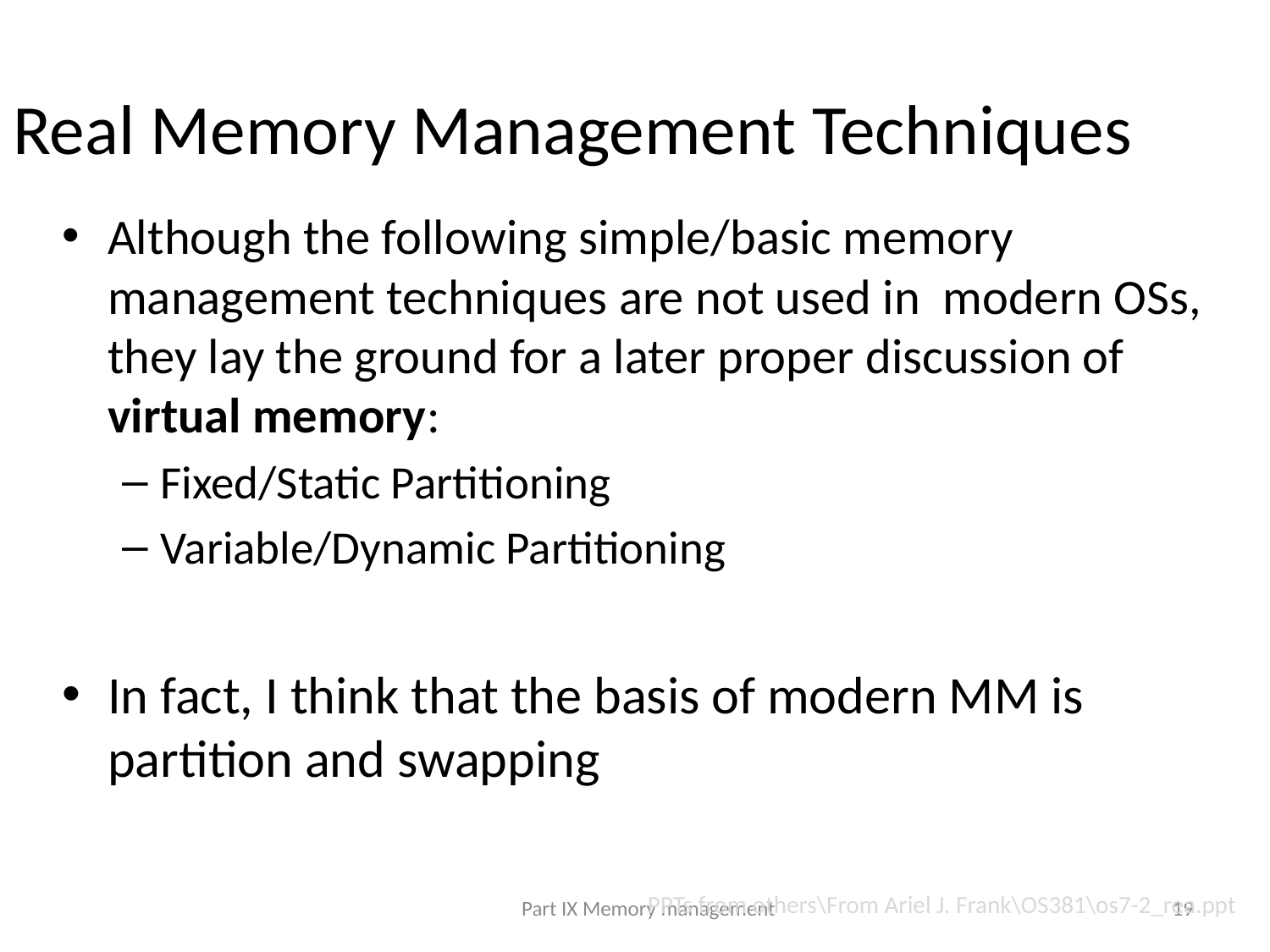

# Real Memory Management Techniques
Although the following simple/basic memory management techniques are not used in  modern OSs, they lay the ground for a later proper discussion of virtual memory:
Fixed/Static Partitioning
Variable/Dynamic Partitioning

In fact, I think that the basis of modern MM is partition and swapping
Part IX Memory management
19
PPTs from others\From Ariel J. Frank\OS381\os7-2_rea.ppt